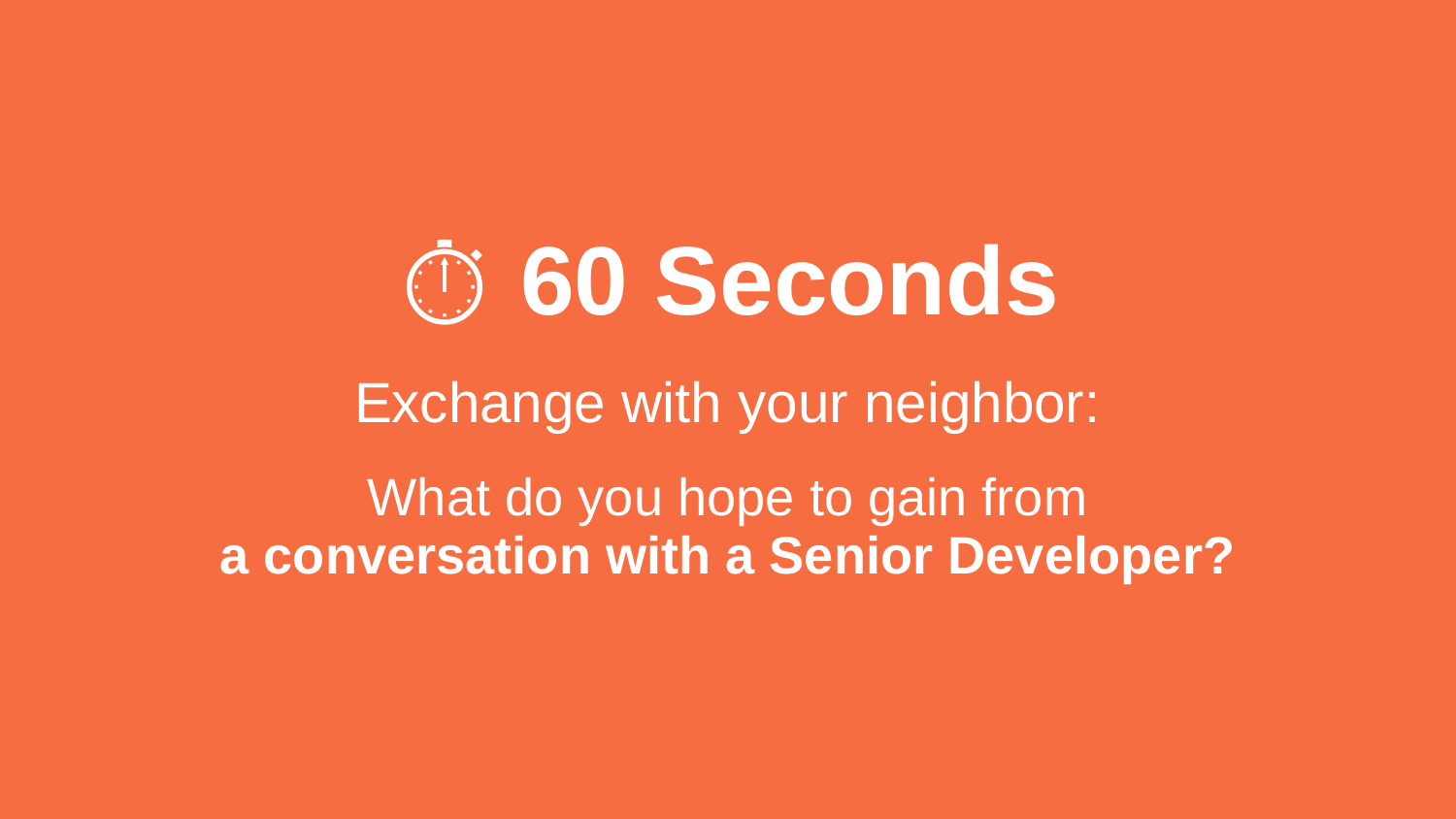

⏱️ 60 Seconds
Exchange with your neighbor:
What do you hope to gain from
a conversation with a Senior Developer?